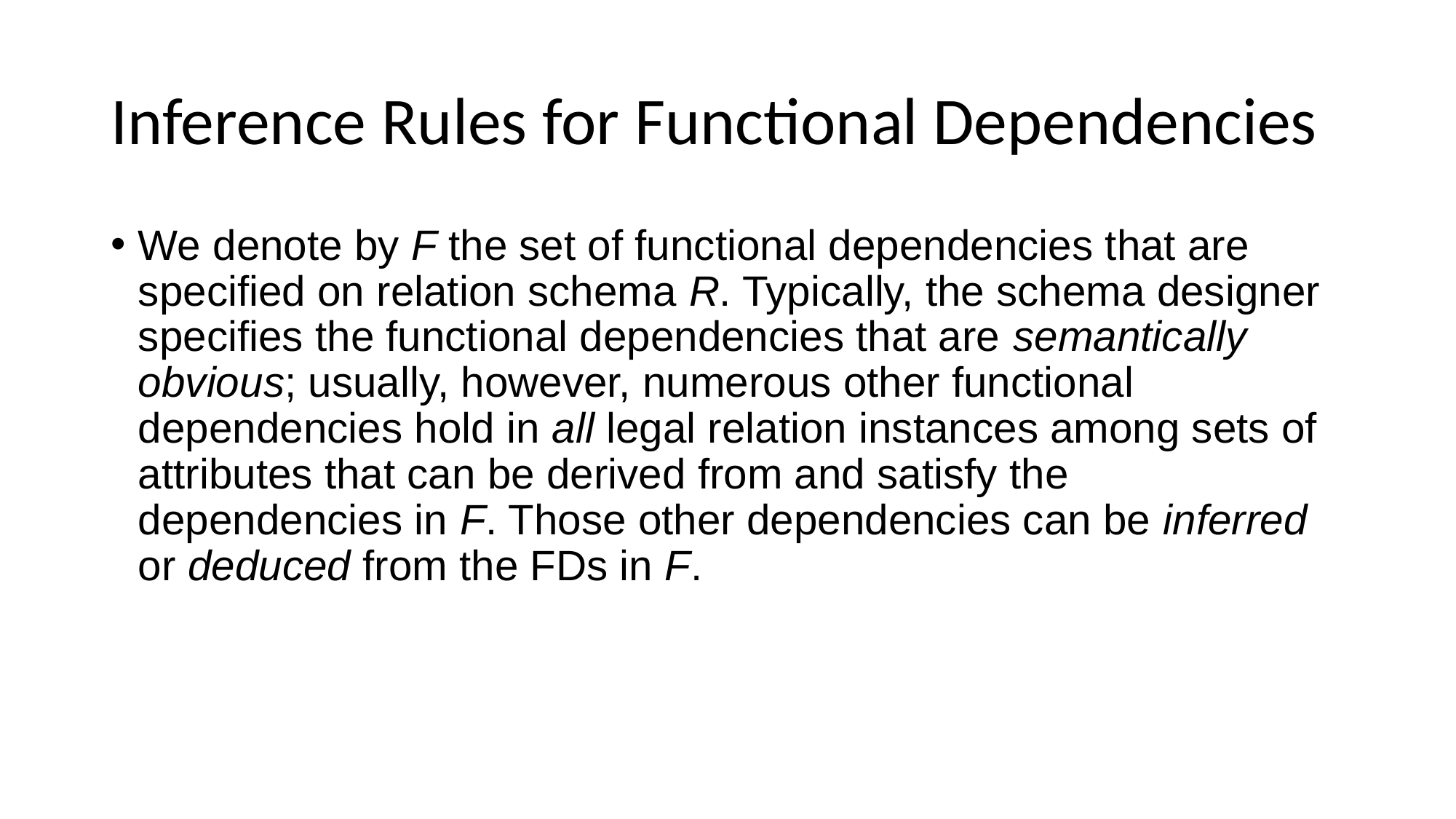

# Inference Rules for Functional Dependencies
We denote by F the set of functional dependencies that are specified on relation schema R. Typically, the schema designer specifies the functional dependencies that are semantically obvious; usually, however, numerous other functional dependencies hold in all legal relation instances among sets of attributes that can be derived from and satisfy the dependencies in F. Those other dependencies can be inferred or deduced from the FDs in F.